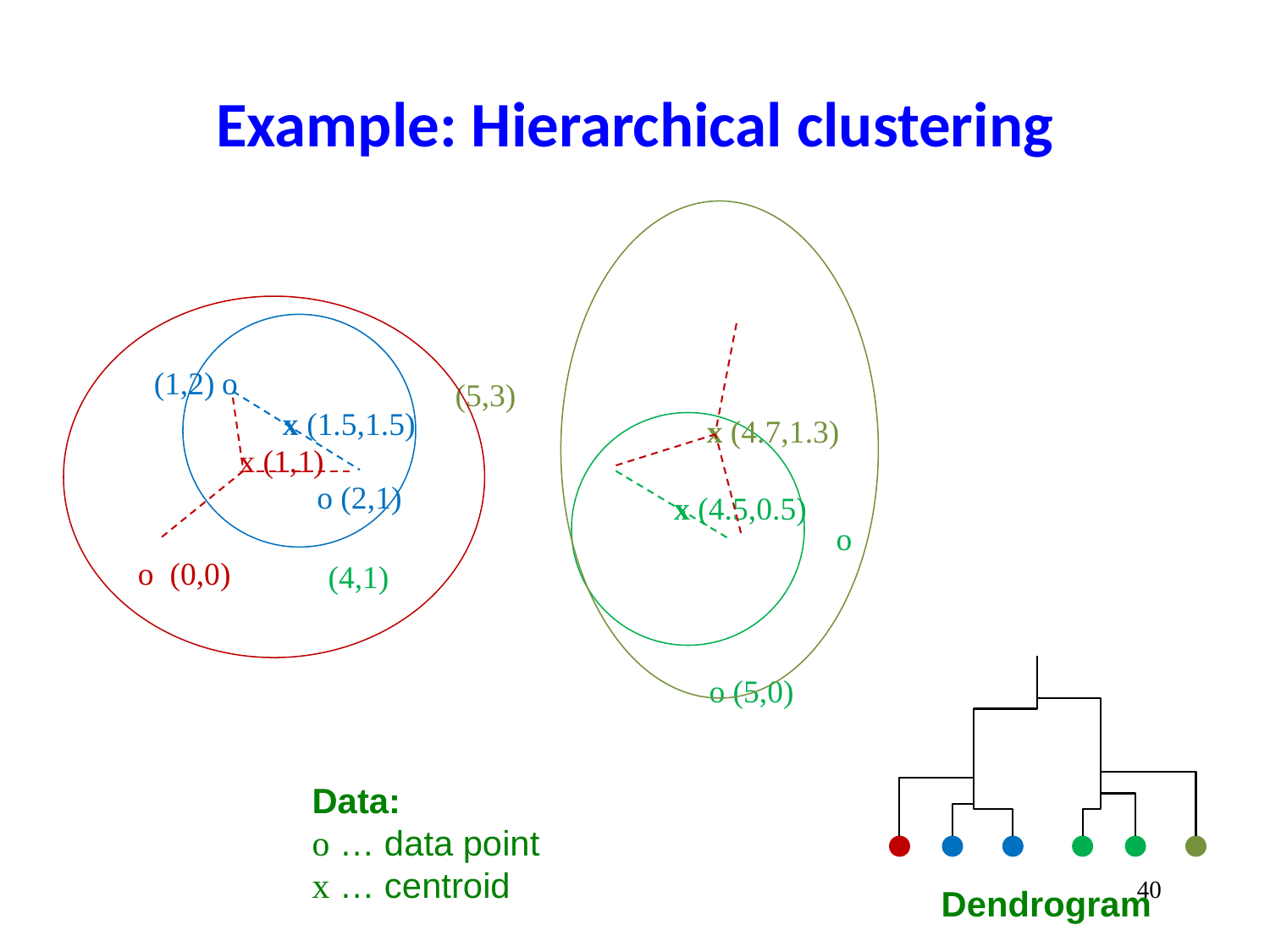

# Example: Hierarchical clustering

					                                  			 			(5,3)

				o  (4,1)

      							o (5,0)

  (1,2) o

                  o (2,1)

o  (0,0)

x (1.5,1.5)
x (4.7,1.3)

x (1,1)
x (4.5,0.5)
Data:
o … data point
x … centroid

40
Dendrogram